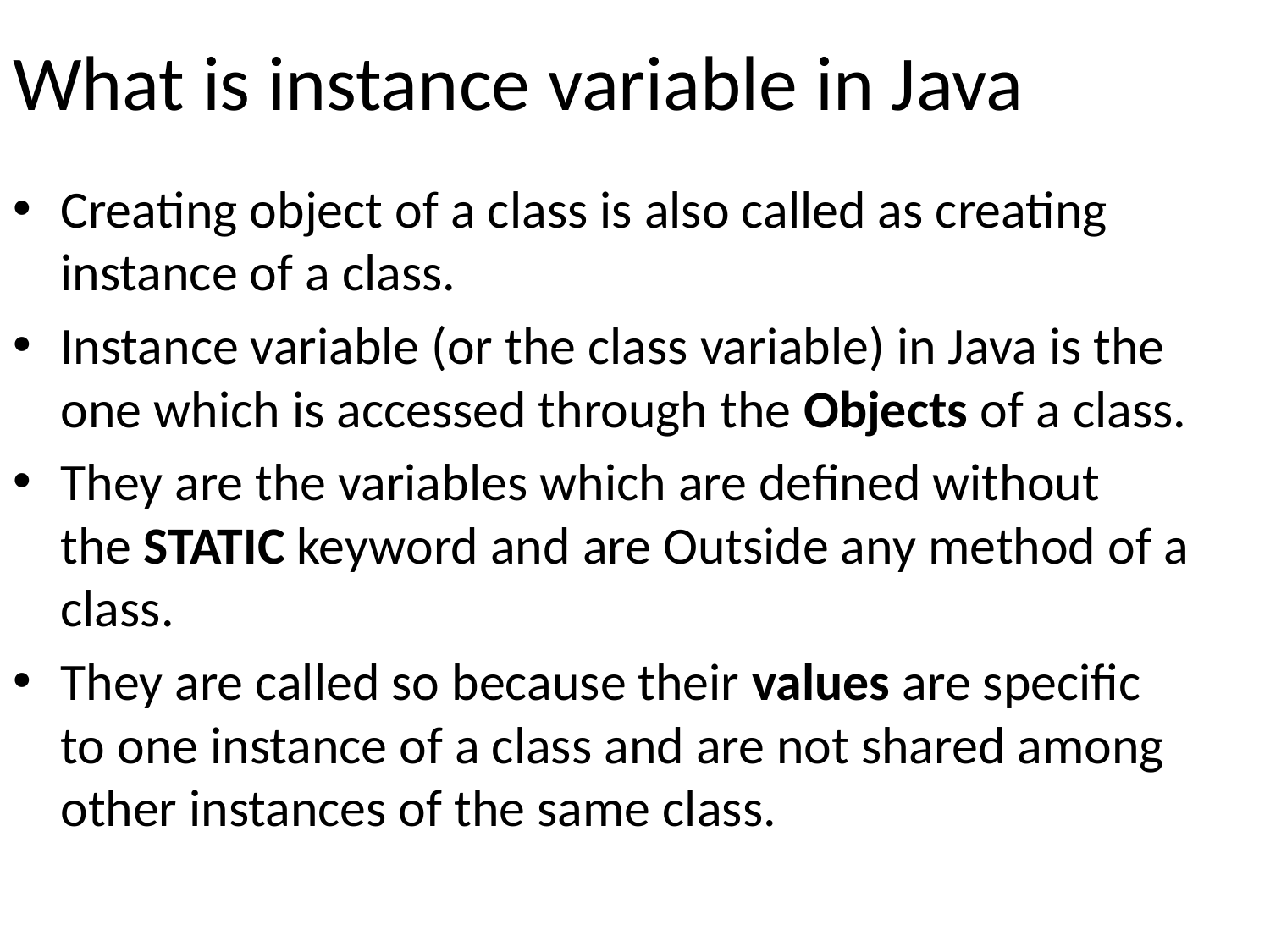

# What is instance variable in Java
Creating object of a class is also called as creating instance of a class.
Instance variable (or the class variable) in Java is the one which is accessed through the Objects of a class.
They are the variables which are defined without the STATIC keyword and are Outside any method of a class.
They are called so because their values are specific to one instance of a class and are not shared among other instances of the same class.